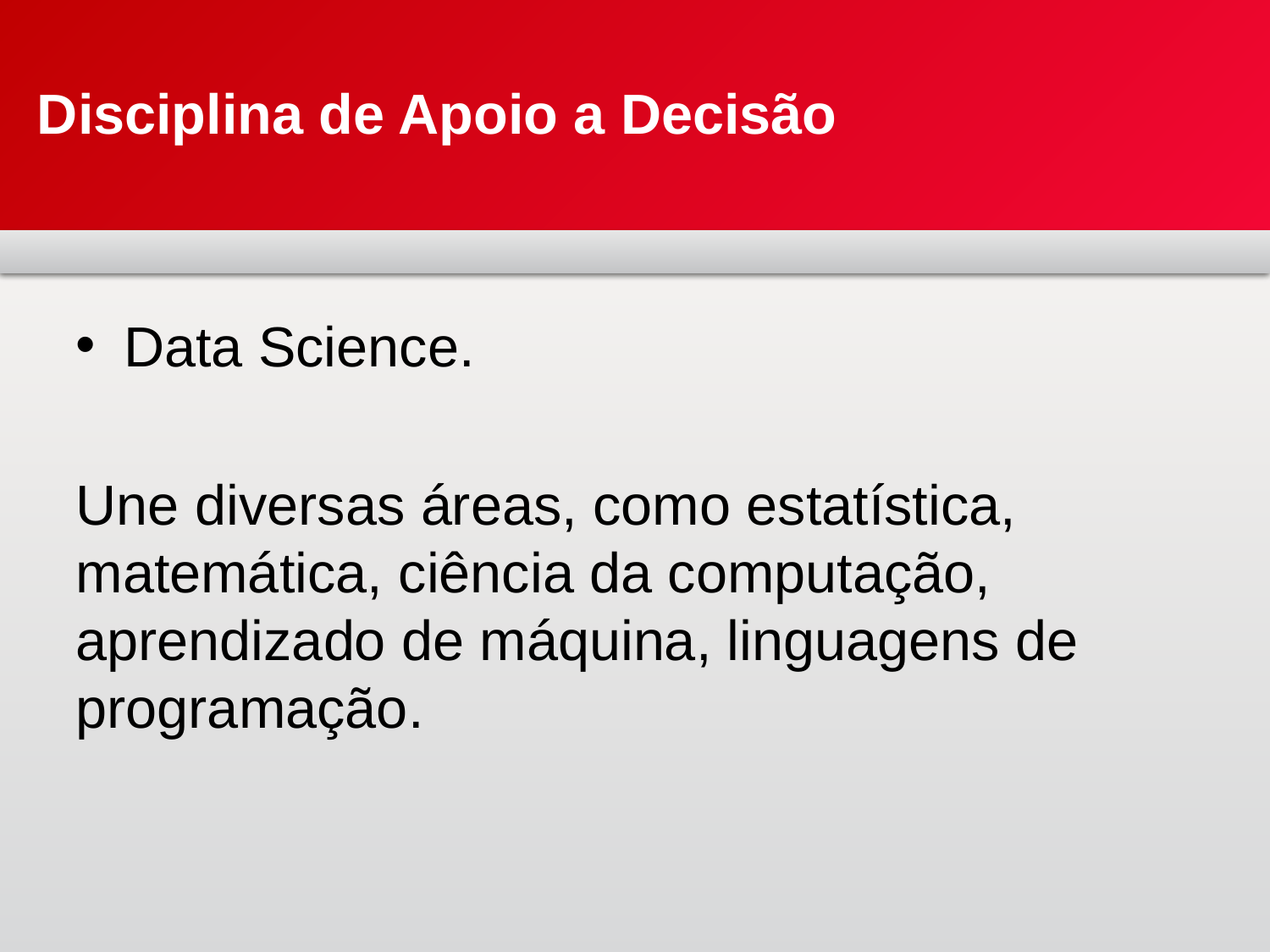

# Disciplina de Apoio a Decisão
Data Science.

Une diversas áreas, como estatística, matemática, ciência da computação, aprendizado de máquina, linguagens de programação.